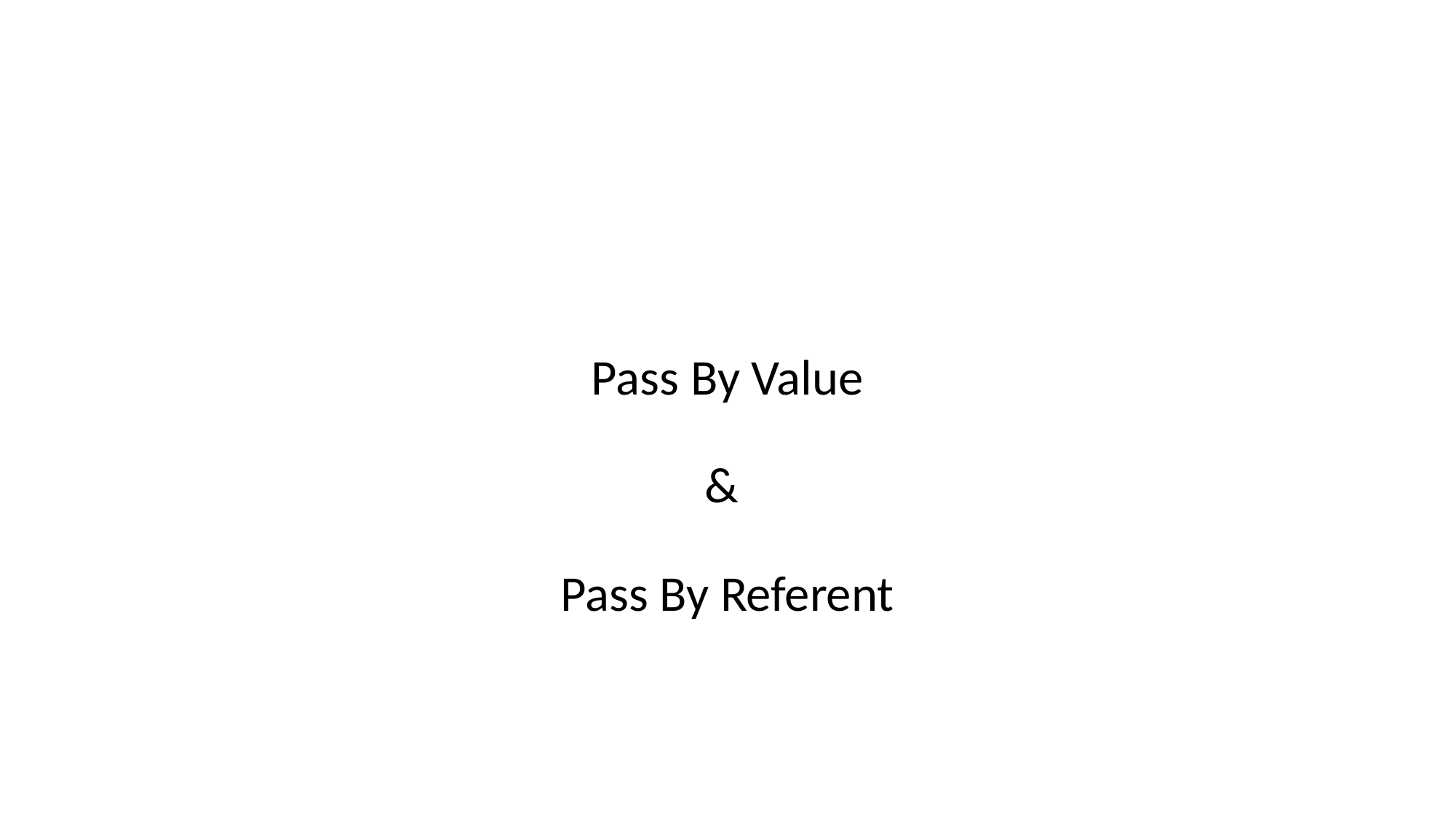

# Pass By Value & Pass By Referent